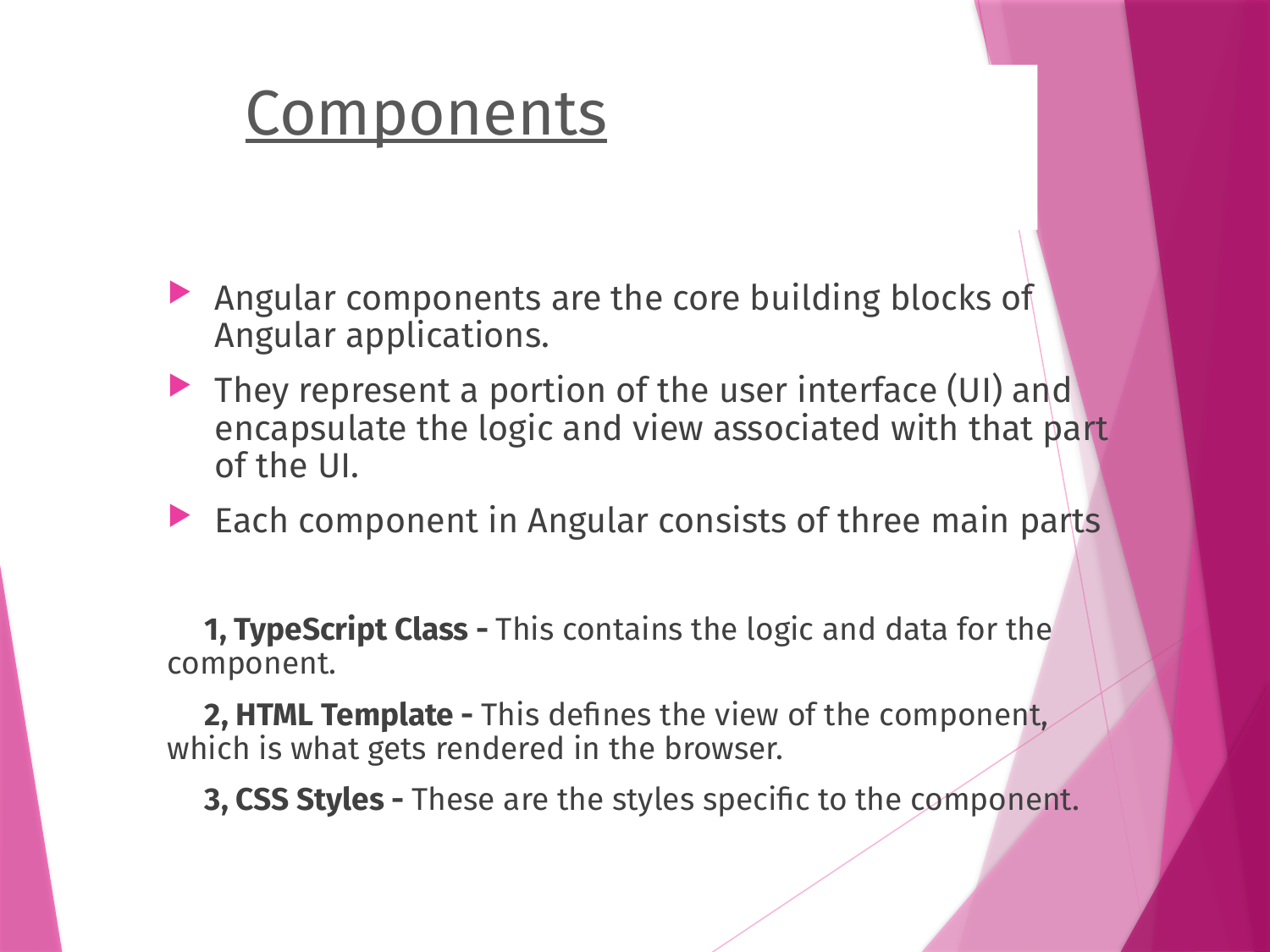

# Components

Angular components are the core building blocks of Angular applications.
They represent a portion of the user interface (UI) and encapsulate the logic and view associated with that part of the UI.
Each component in Angular consists of three main parts

     1, TypeScript Class - This contains the logic and data for the component.
     2, HTML Template - This defines the view of the component, which is what gets rendered in the browser.
     3, CSS Styles - These are the styles specific to the component.